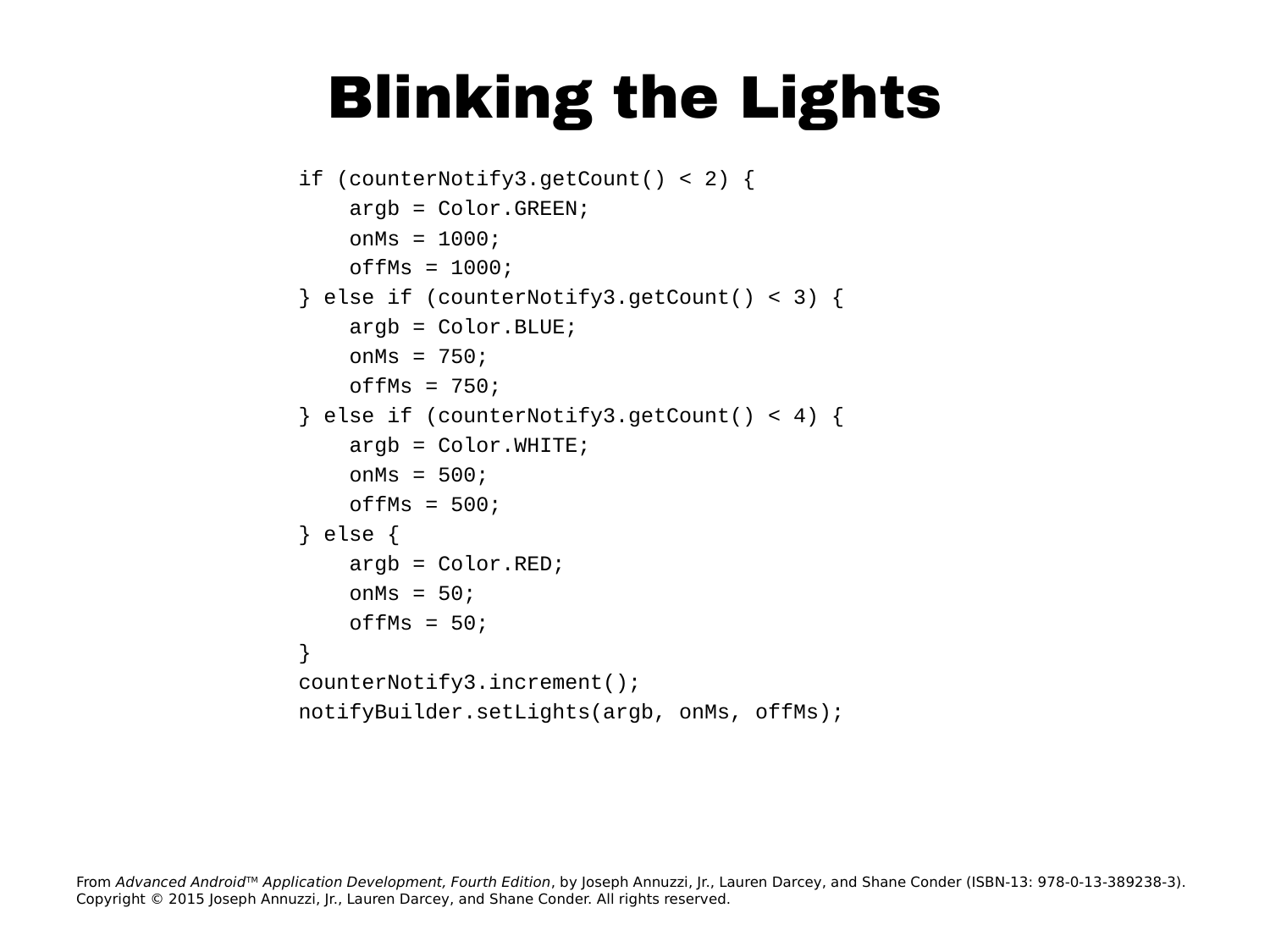

# Blinking the Lights
if (counterNotify3.getCount() < 2) {
    argb = Color.GREEN;
    onMs = 1000;
    offMs = 1000;
} else if (counterNotify3.getCount() < 3) {
    argb = Color.BLUE;
    onMs = 750;
    offMs = 750;
} else if (counterNotify3.getCount() < 4) {
    argb = Color.WHITE;
    onMs = 500;
    offMs = 500;
} else {
    argb = Color.RED;
    onMs = 50;
    offMs = 50;
}
counterNotify3.increment();
notifyBuilder.setLights(argb, onMs, offMs);
From Advanced AndroidTM Application Development, Fourth Edition, by Joseph Annuzzi, Jr., Lauren Darcey, and Shane Conder (ISBN-13: 978-0-13-389238-3). Copyright © 2015 Joseph Annuzzi, Jr., Lauren Darcey, and Shane Conder. All rights reserved.